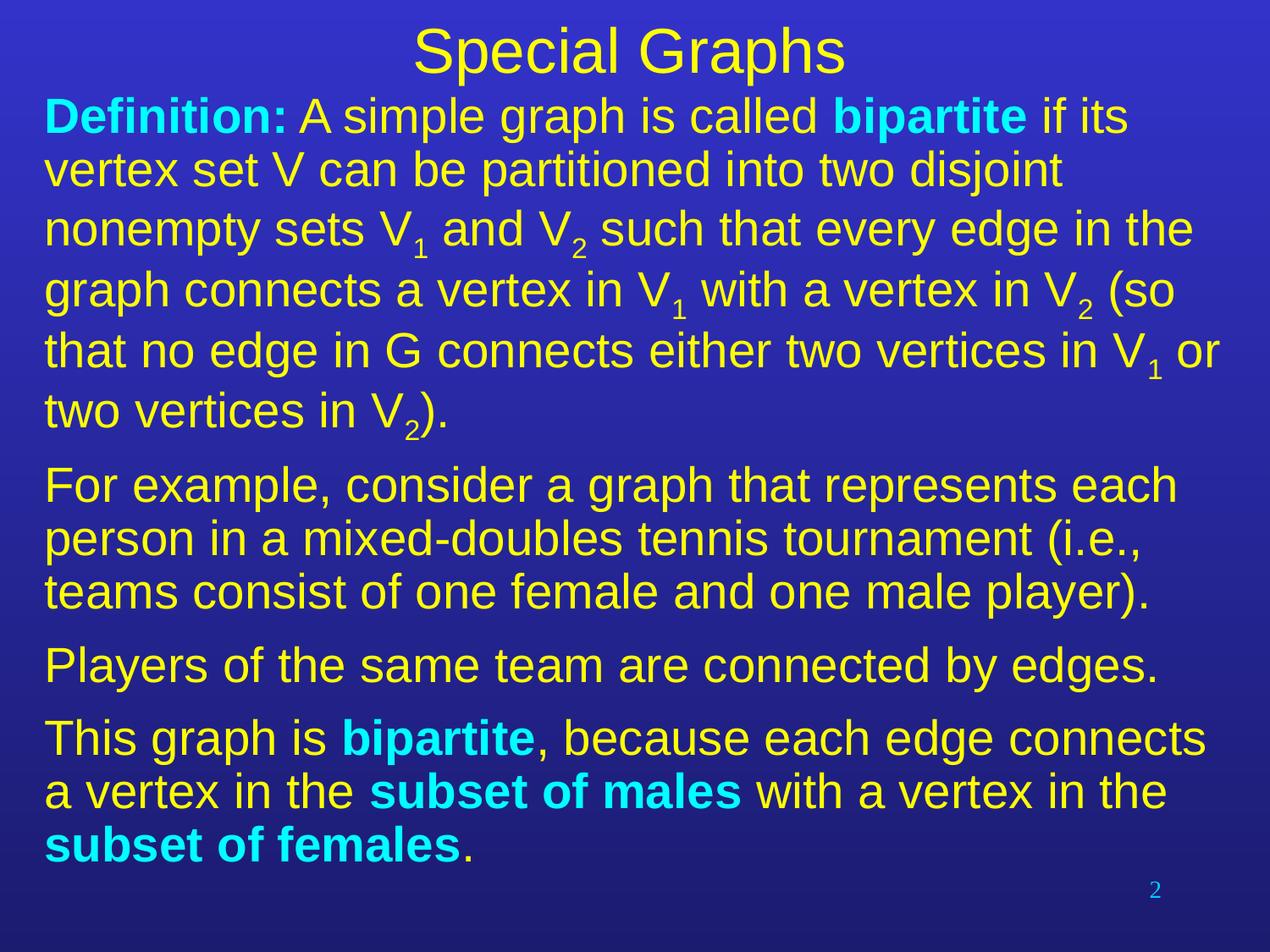

# Special Graphs
Definition: A simple graph is called bipartite if its vertex set V can be partitioned into two disjoint nonempty sets V1 and V2 such that every edge in the graph connects a vertex in V1 with a vertex in V2 (so that no edge in G connects either two vertices in V1 or two vertices in V2).
For example, consider a graph that represents each person in a mixed-doubles tennis tournament (i.e., teams consist of one female and one male player).
Players of the same team are connected by edges.
This graph is bipartite, because each edge connects a vertex in the subset of males with a vertex in the subset of females.
2